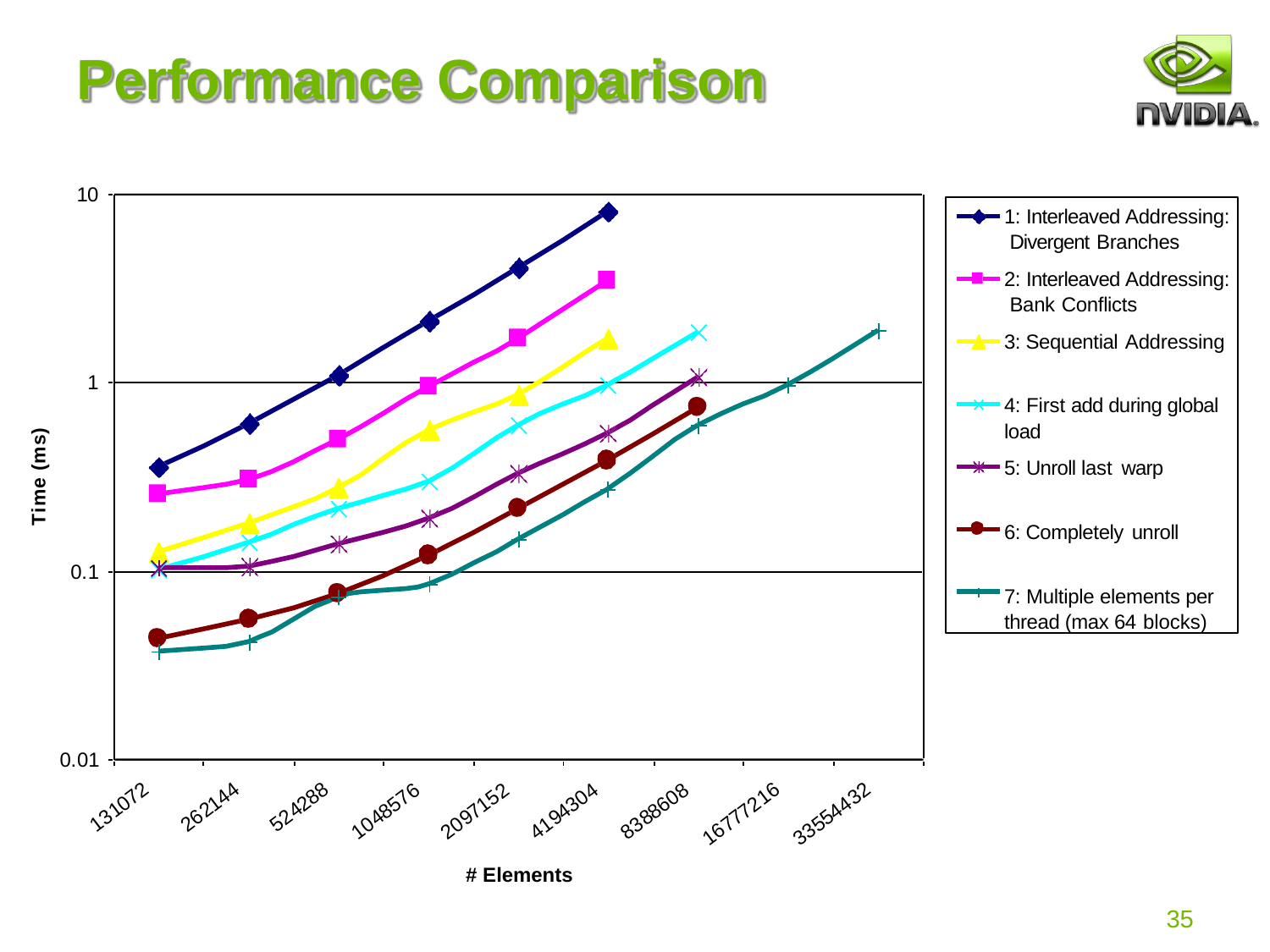

# Performance Comparison
10

1: Interleaved Addressing:  Divergent Branches
2: Interleaved Addressing:  Bank Conflicts
3: Sequential Addressing

4: First add during global  load
5: Unroll last warp

6: Completely unroll

7: Multiple elements per  thread (max 64 blocks)

1

Time (ms)

0.1

0.01

131072
262144
524288
1048576
2097152
4194304
8388608
33554432
16777216
# Elements
35